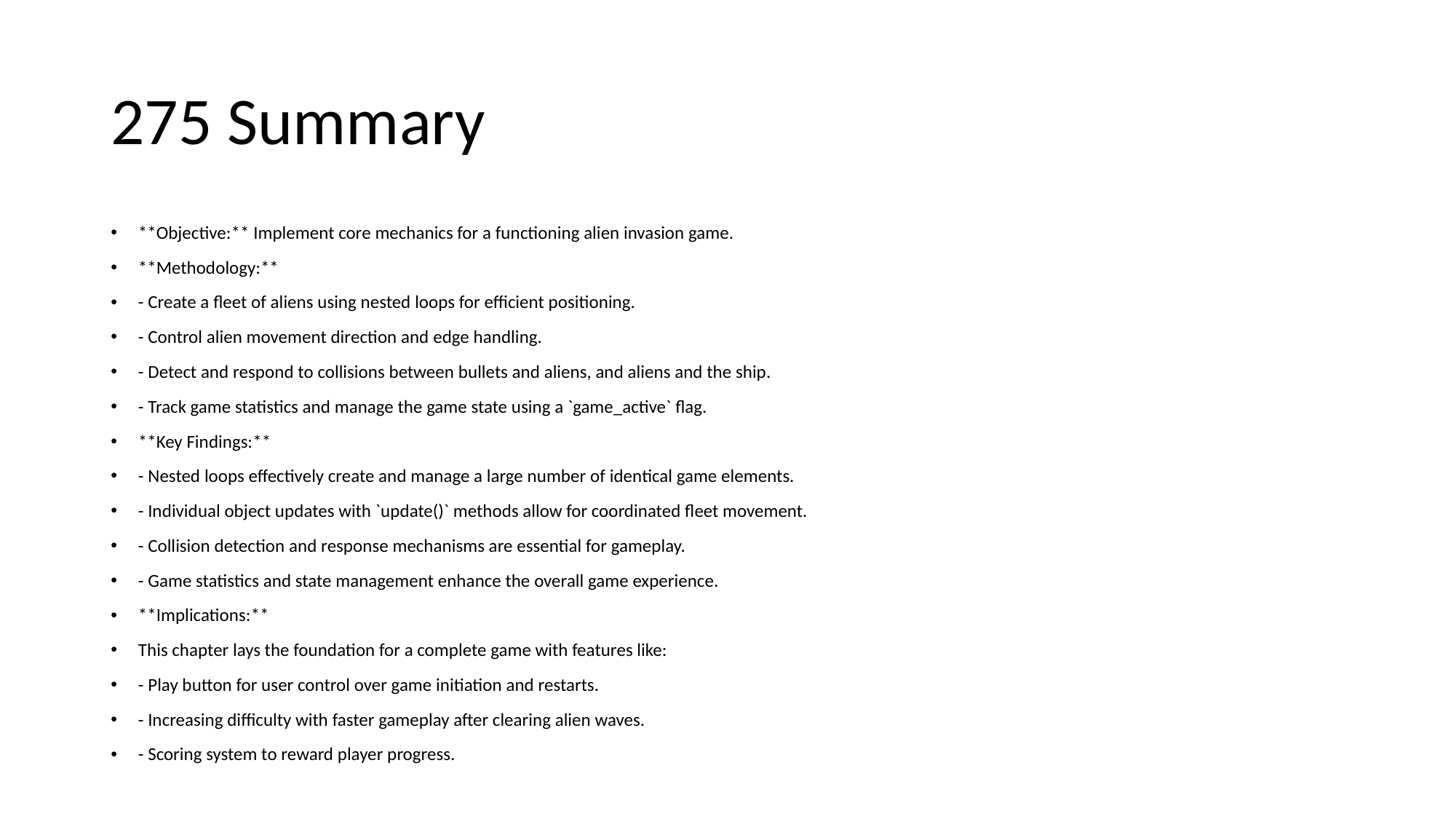

# 275 Summary
**Objective:** Implement core mechanics for a functioning alien invasion game.
**Methodology:**
- Create a fleet of aliens using nested loops for efficient positioning.
- Control alien movement direction and edge handling.
- Detect and respond to collisions between bullets and aliens, and aliens and the ship.
- Track game statistics and manage the game state using a `game_active` flag.
**Key Findings:**
- Nested loops effectively create and manage a large number of identical game elements.
- Individual object updates with `update()` methods allow for coordinated fleet movement.
- Collision detection and response mechanisms are essential for gameplay.
- Game statistics and state management enhance the overall game experience.
**Implications:**
This chapter lays the foundation for a complete game with features like:
- Play button for user control over game initiation and restarts.
- Increasing difficulty with faster gameplay after clearing alien waves.
- Scoring system to reward player progress.